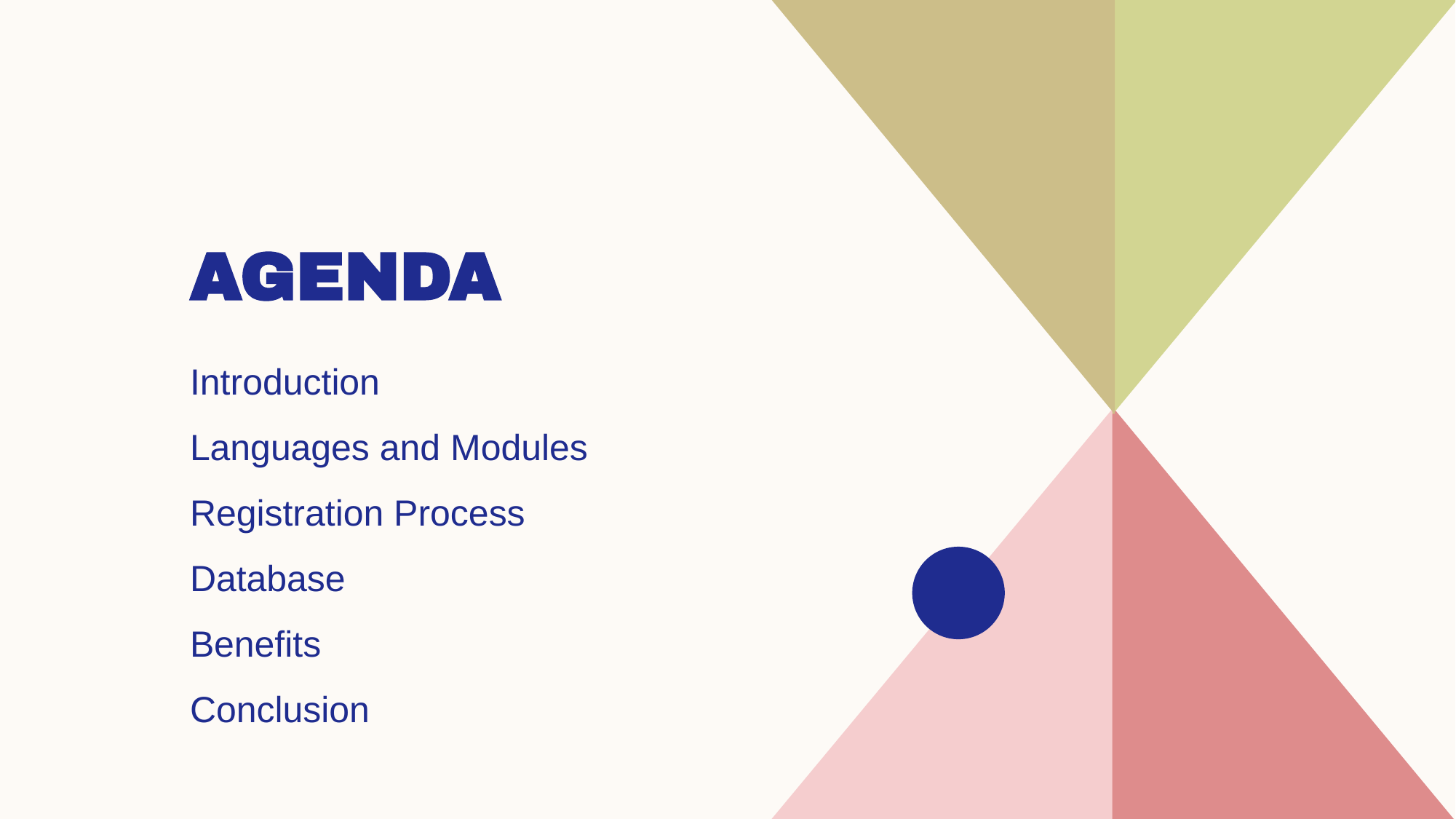

# AGENDA
Introduction​
Languages and Modules
Registration Process
Database
​Benefits
Conclusion